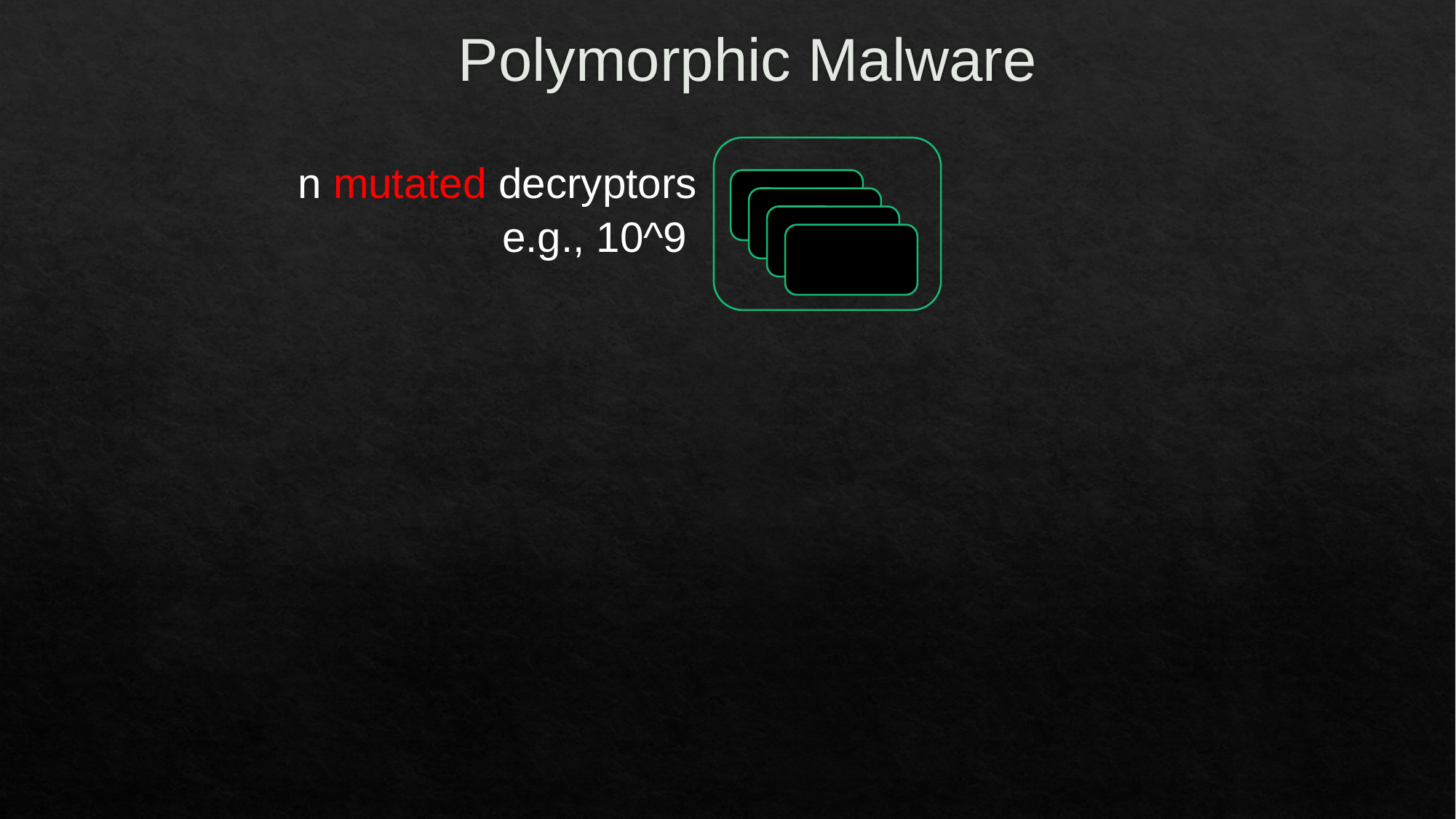

Polymorphic Malware
n mutated decryptors

e.g., 10^9